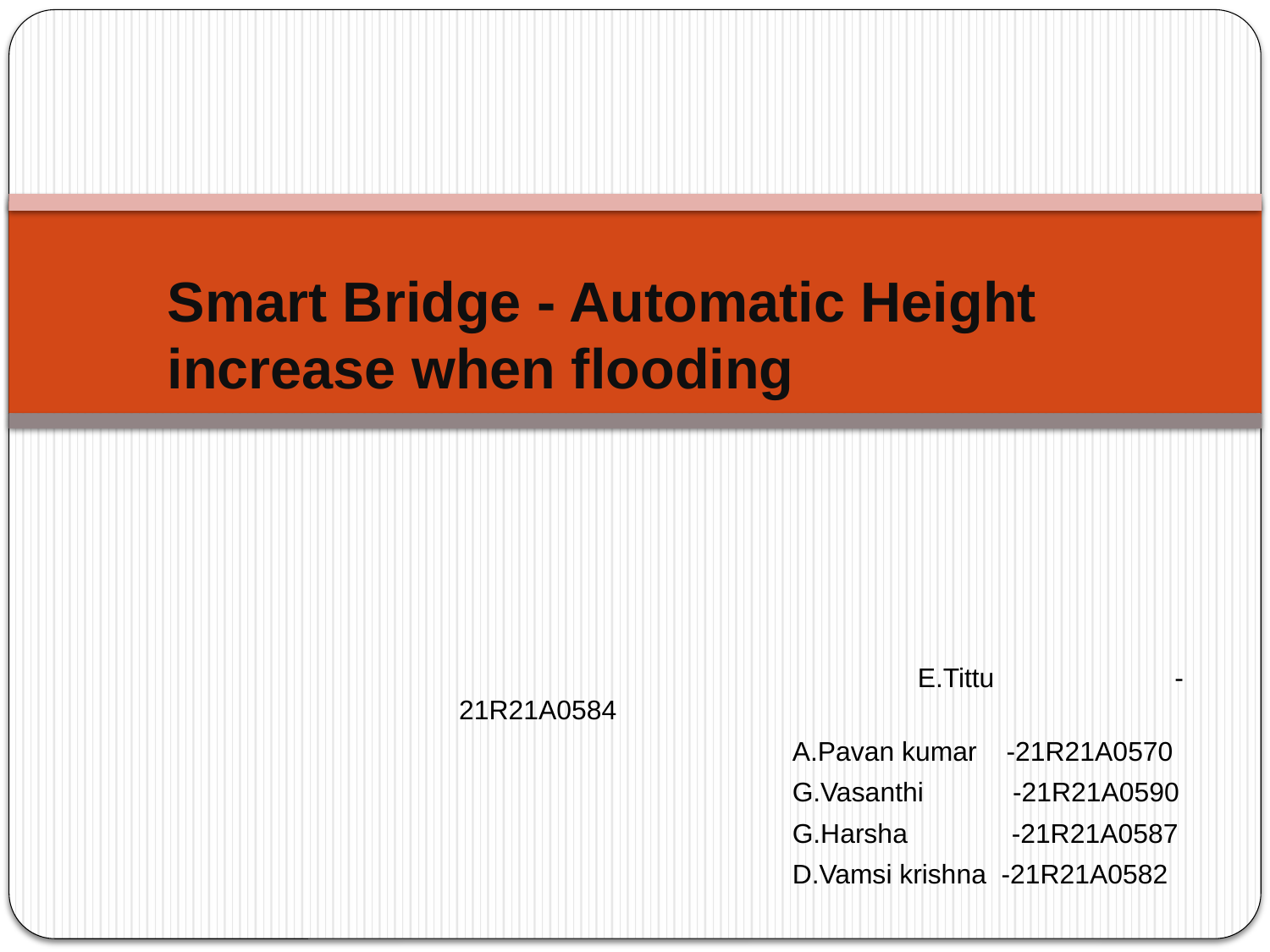

Smart Bridge - Automatic Height increase when flooding

                                                E.Tittu                   -21R21A0584
                                             A.Pavan kumar    -21R21A0570
                                             G.Vasanthi            -21R21A0590
                                             G.Harsha              -21R21A0587
                                             D.Vamsi krishna  -21R21A0582